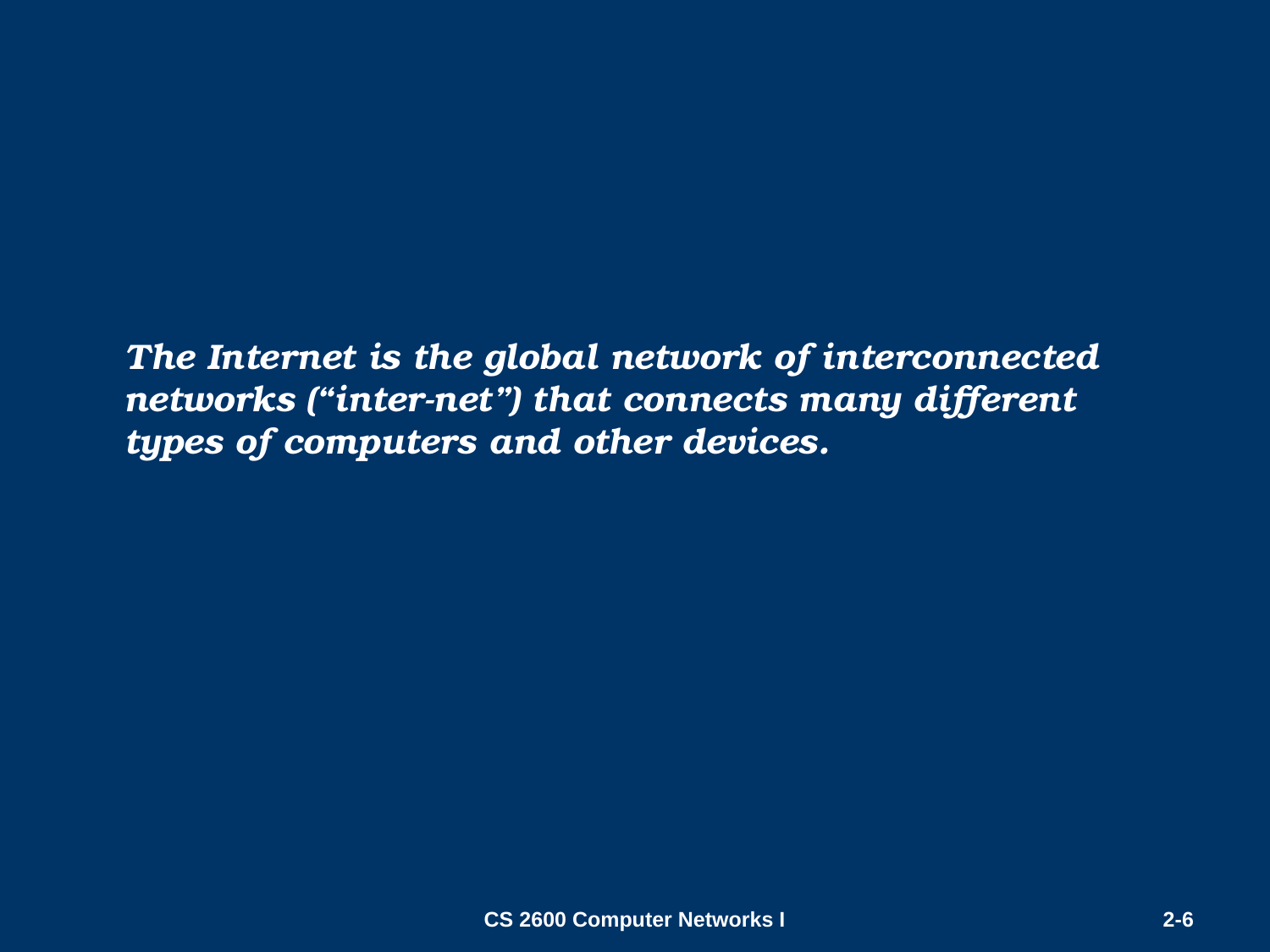

Slide 6
The Internet is the global network of interconnected networks (“inter-net”) that connects many different types of computers and other devices.
CS 2600 Computer Networks I
2-6